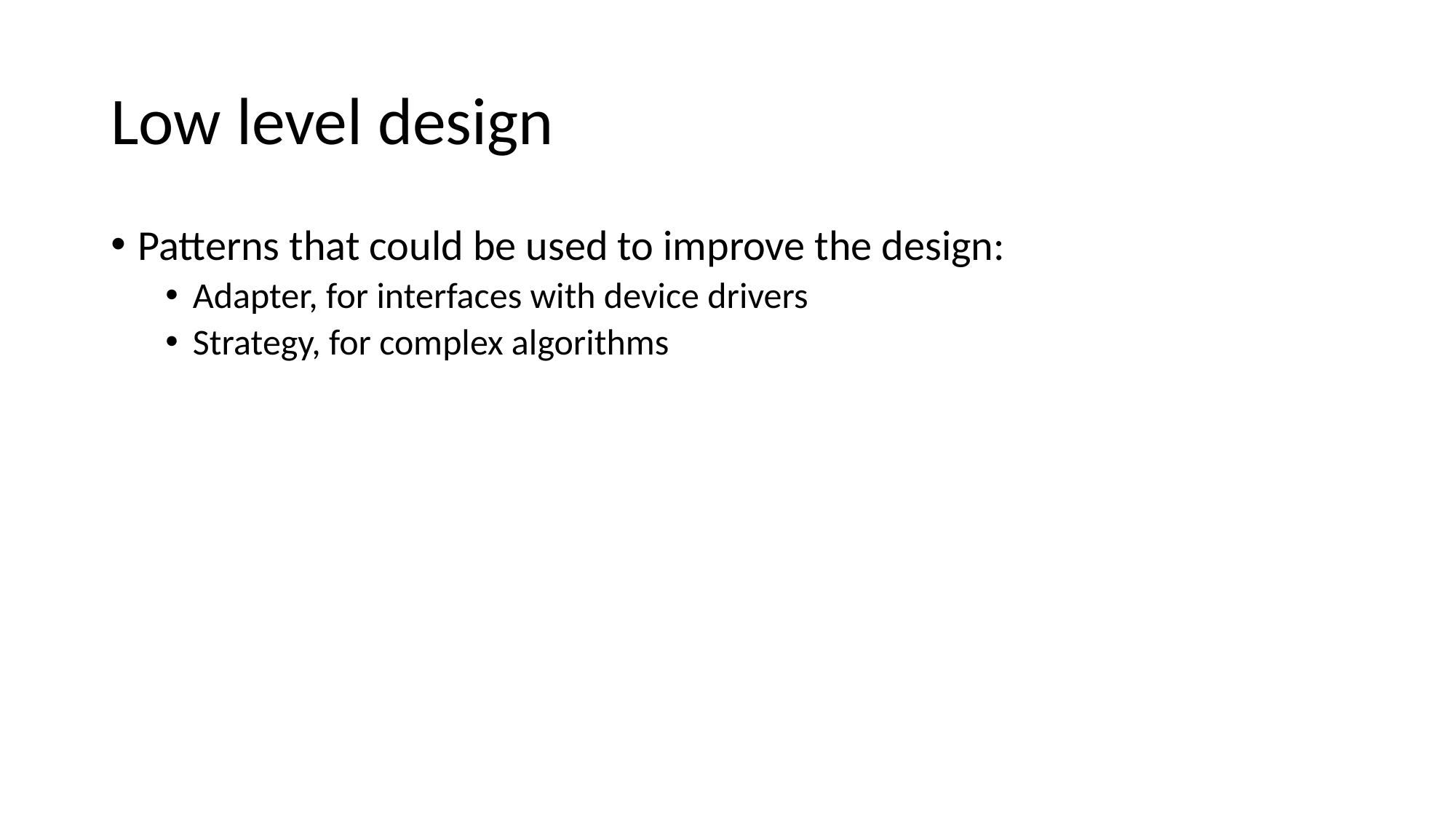

# Low level design
Patterns that could be used to improve the design:
Adapter, for interfaces with device drivers
Strategy, for complex algorithms